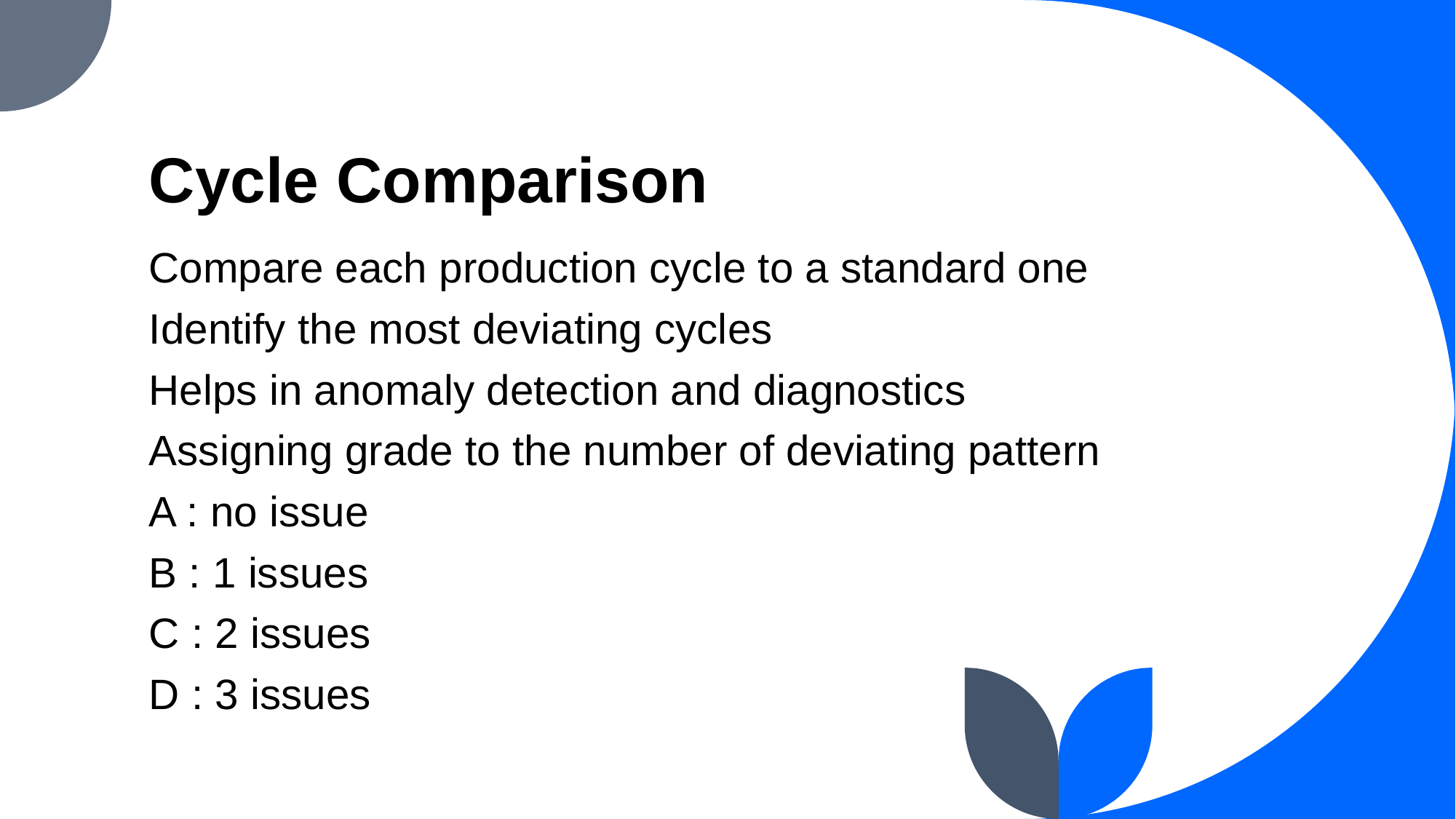

# Cycle Comparison
Compare each production cycle to a standard one
Identify the most deviating cycles
Helps in anomaly detection and diagnostics
Assigning grade to the number of deviating pattern
A : no issue
B : 1 issues
C : 2 issues
D : 3 issues